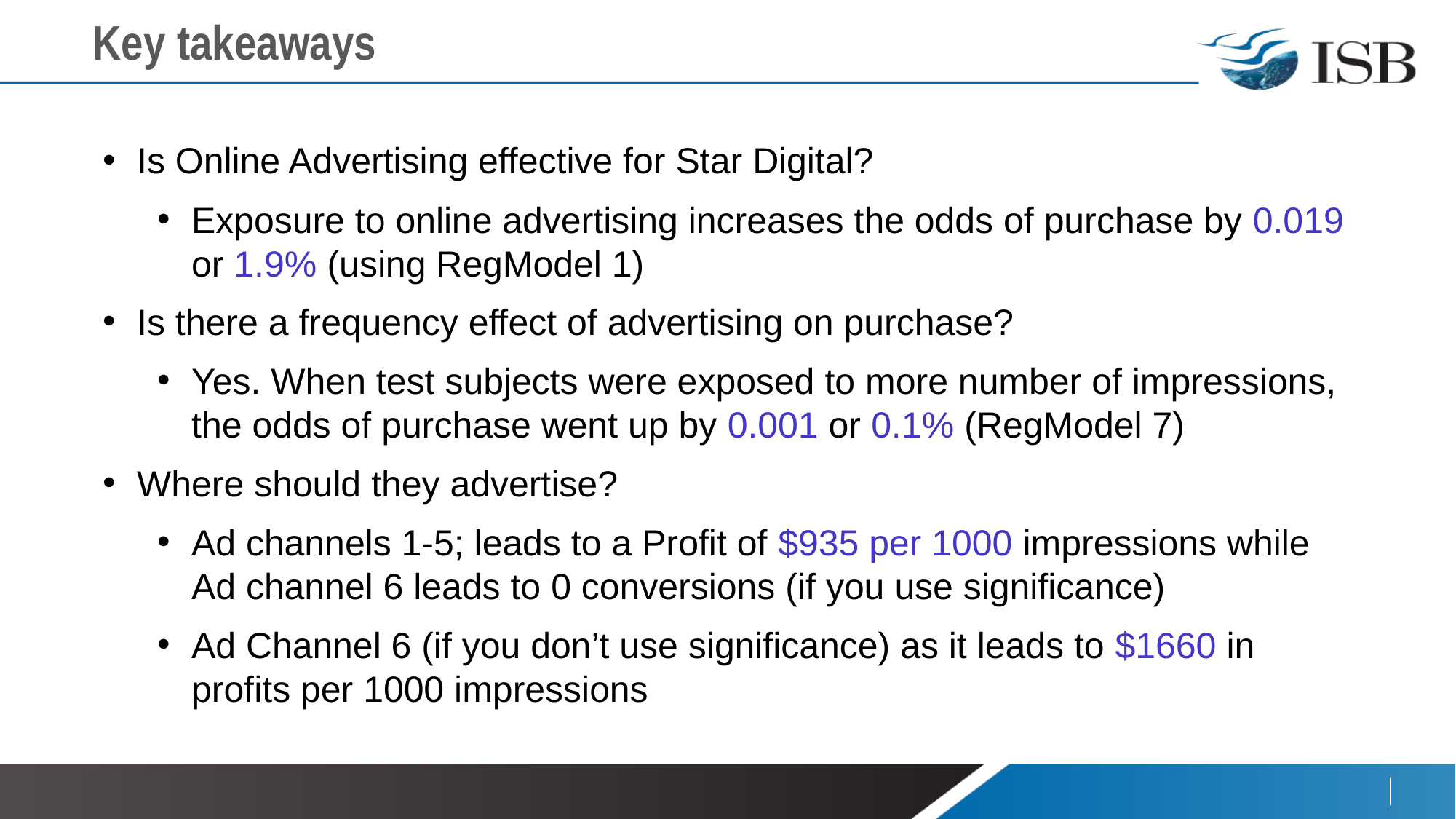

# Key takeaways
Is Online Advertising effective for Star Digital?
Exposure to online advertising increases the odds of purchase by 0.019 or 1.9% (using RegModel 1)
Is there a frequency effect of advertising on purchase?
Yes. When test subjects were exposed to more number of impressions, the odds of purchase went up by 0.001 or 0.1% (RegModel 7)
Where should they advertise?
Ad channels 1-5; leads to a Profit of $935 per 1000 impressions while Ad channel 6 leads to 0 conversions (if you use significance)
Ad Channel 6 (if you don’t use significance) as it leads to $1660 in profits per 1000 impressions